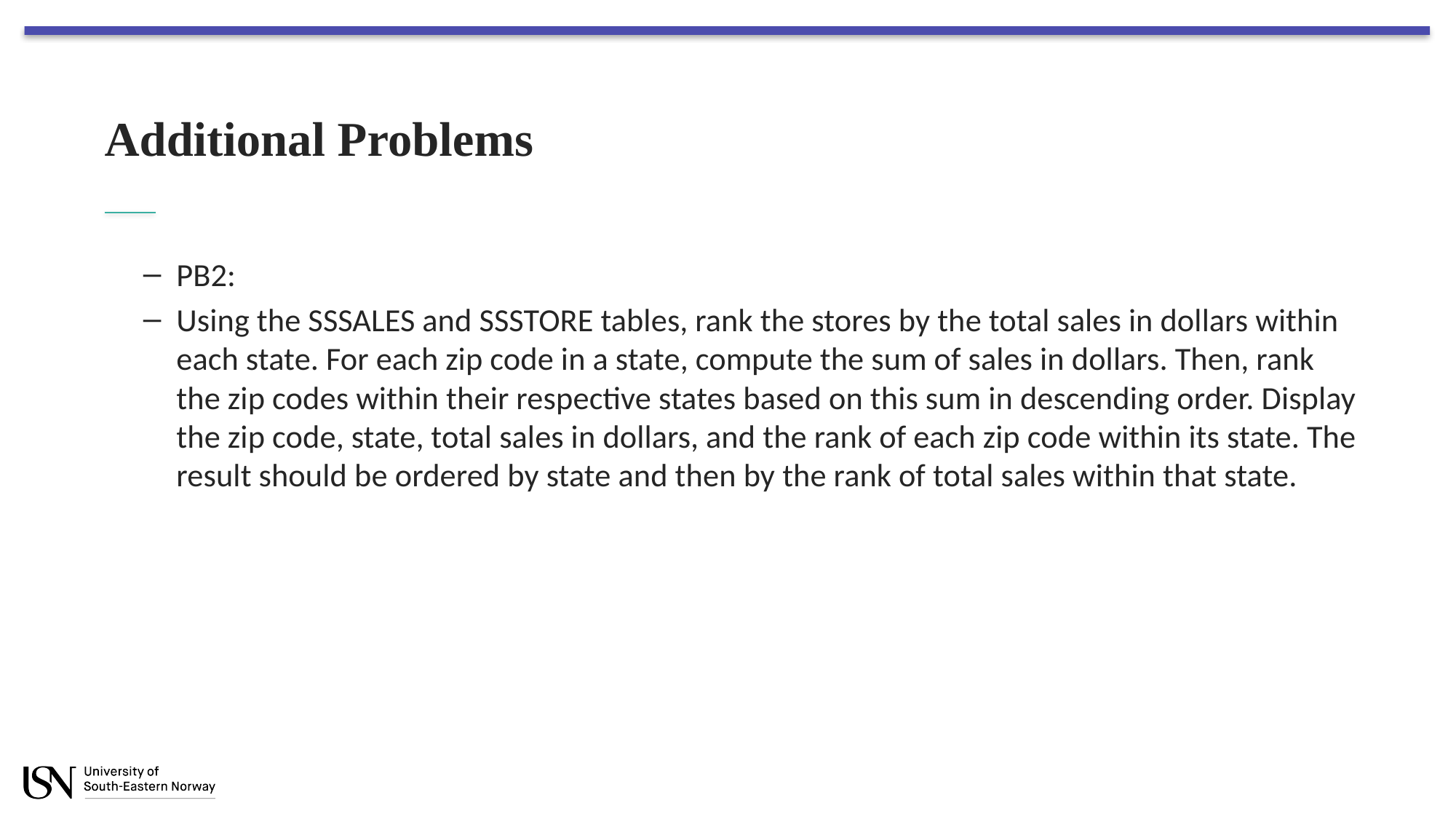

# Additional Problems
PB2:
Using the SSSALES and SSSTORE tables, rank the stores by the total sales in dollars within each state. For each zip code in a state, compute the sum of sales in dollars. Then, rank the zip codes within their respective states based on this sum in descending order. Display the zip code, state, total sales in dollars, and the rank of each zip code within its state. The result should be ordered by state and then by the rank of total sales within that state.